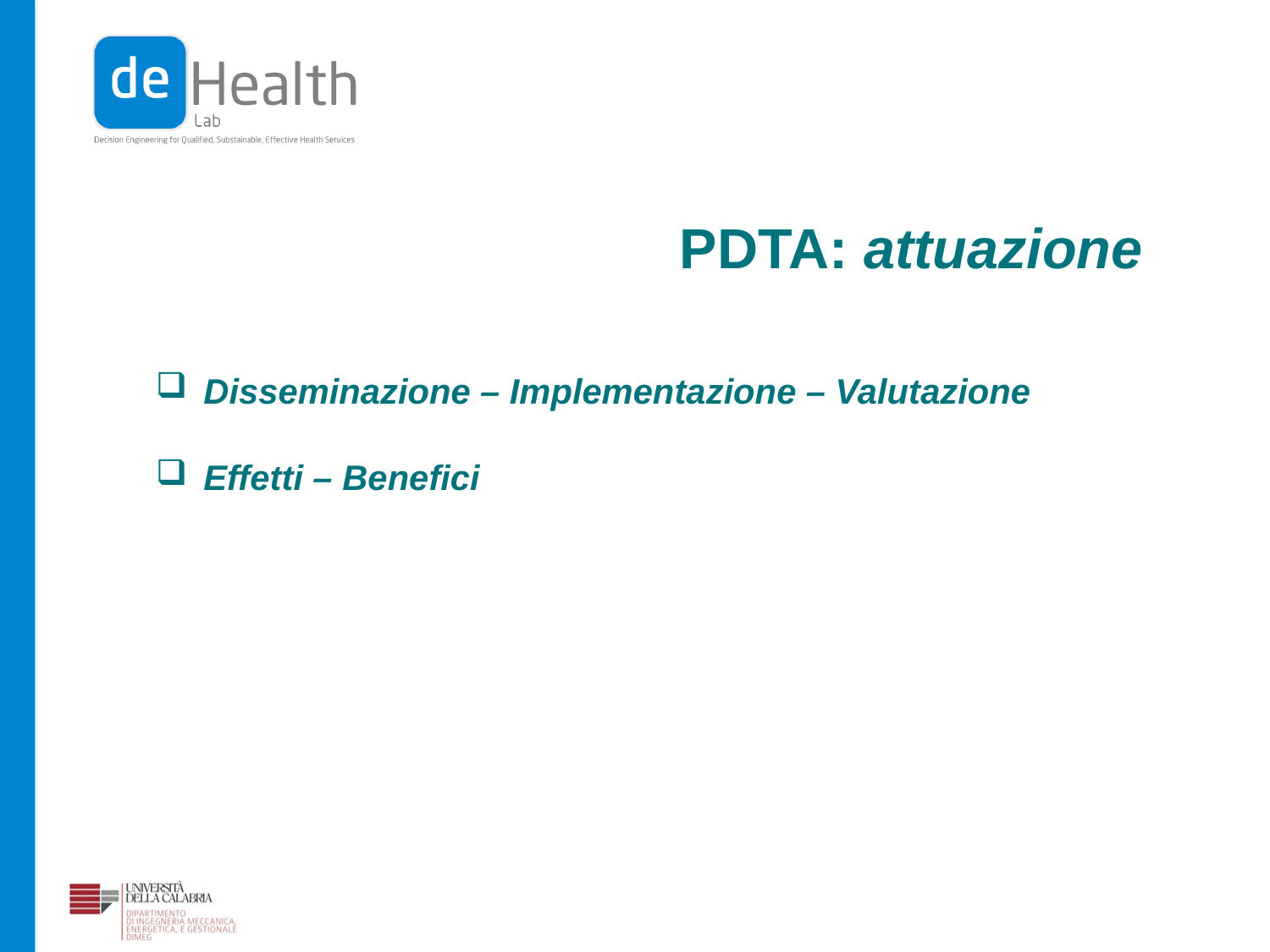

PDTA: attuazione

Disseminazione – Implementazione – Valutazione

Effetti – Benefici